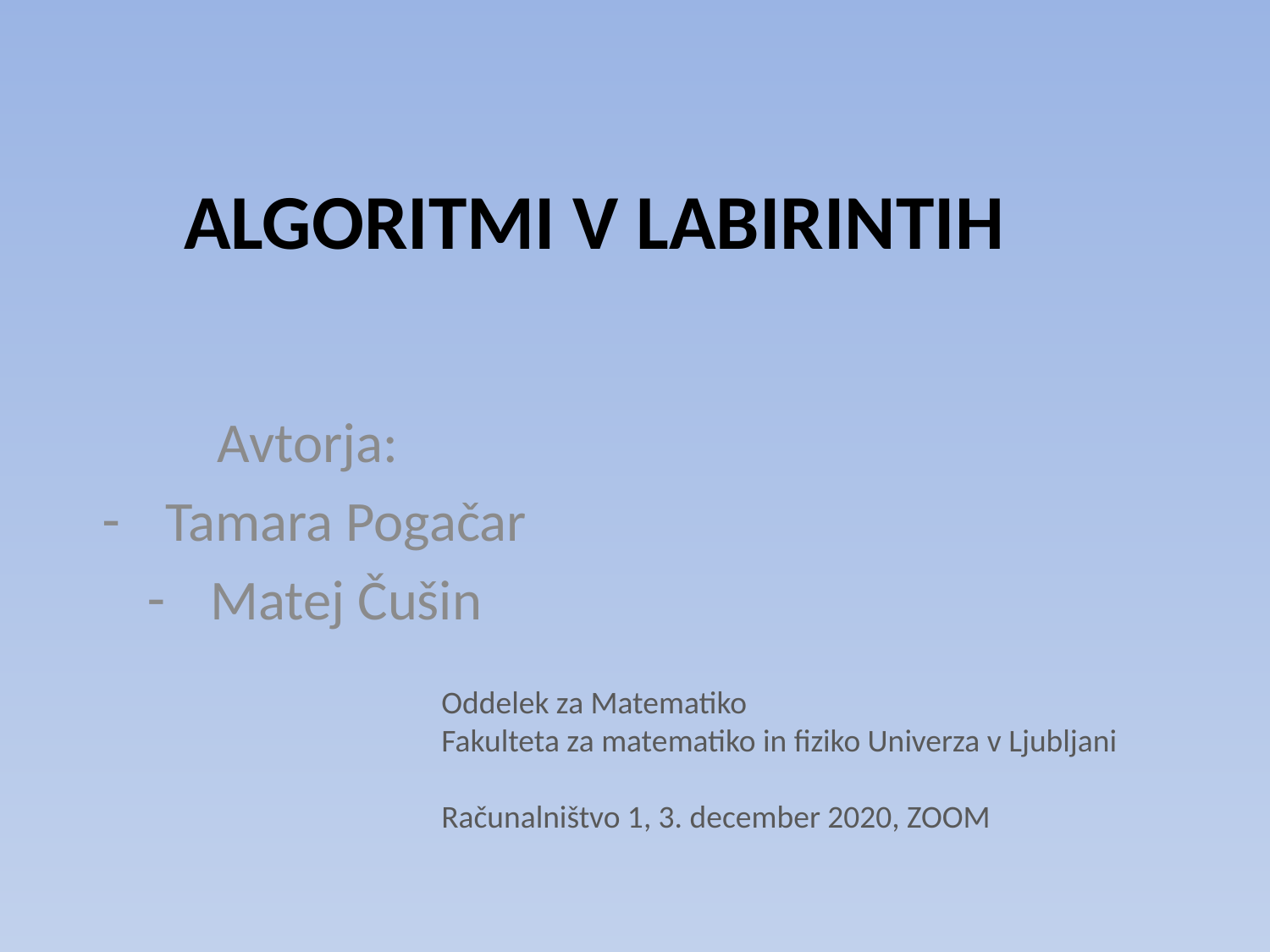

# ALGORITMI V LABIRINTIH
Avtorja:
Tamara Pogačar
Matej Čušin
Oddelek za Matematiko
Fakulteta za matematiko in fiziko Univerza v Ljubljani
Računalništvo 1, 3. december 2020, ZOOM